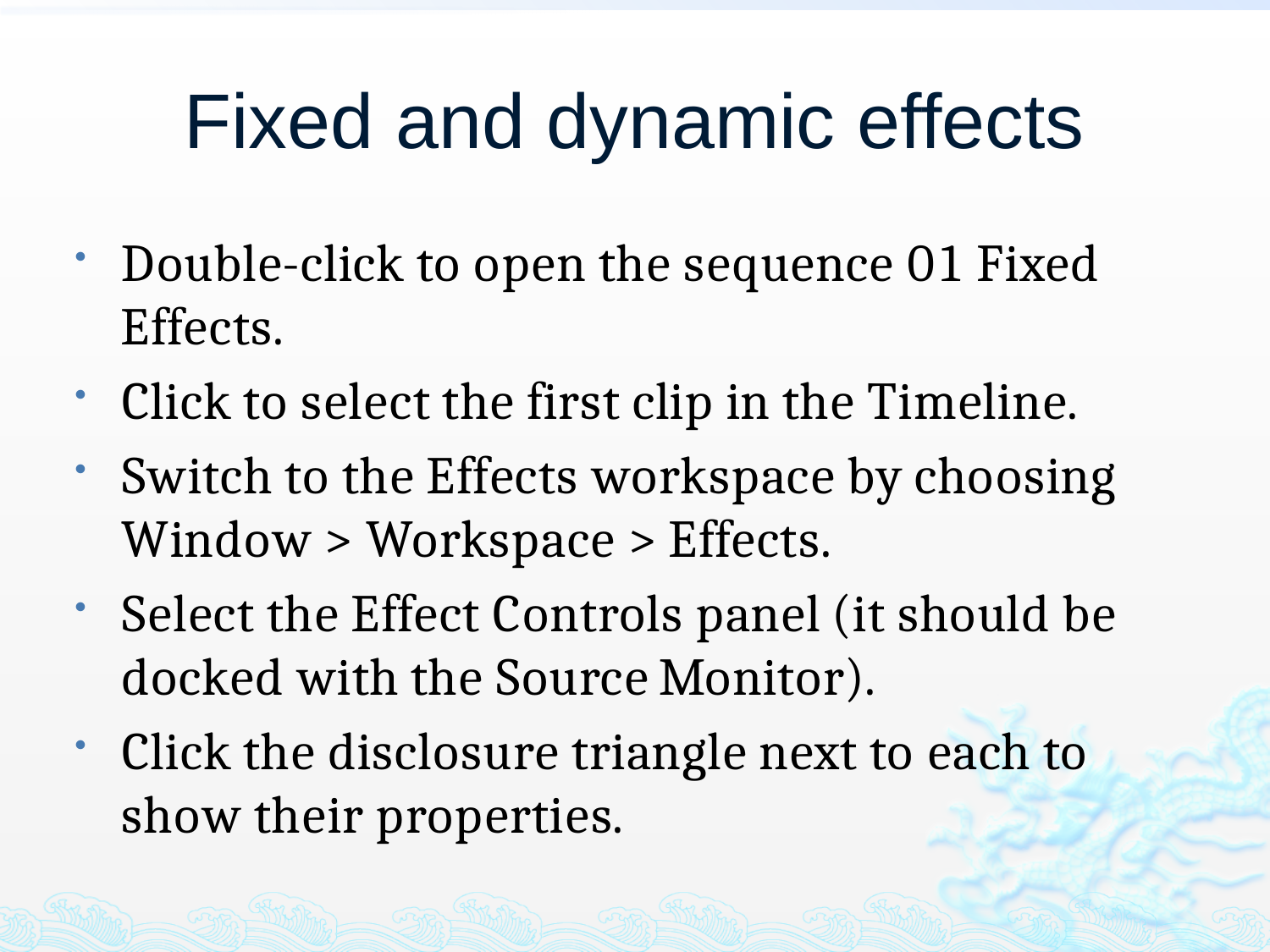

# Fixed and dynamic effects
Double-click to open the sequence 01 Fixed Effects.
Click to select the first clip in the Timeline.
Switch to the Effects workspace by choosing Window > Workspace > Effects.
Select the Effect Controls panel (it should be docked with the Source Monitor).
Click the disclosure triangle next to each to show their properties.